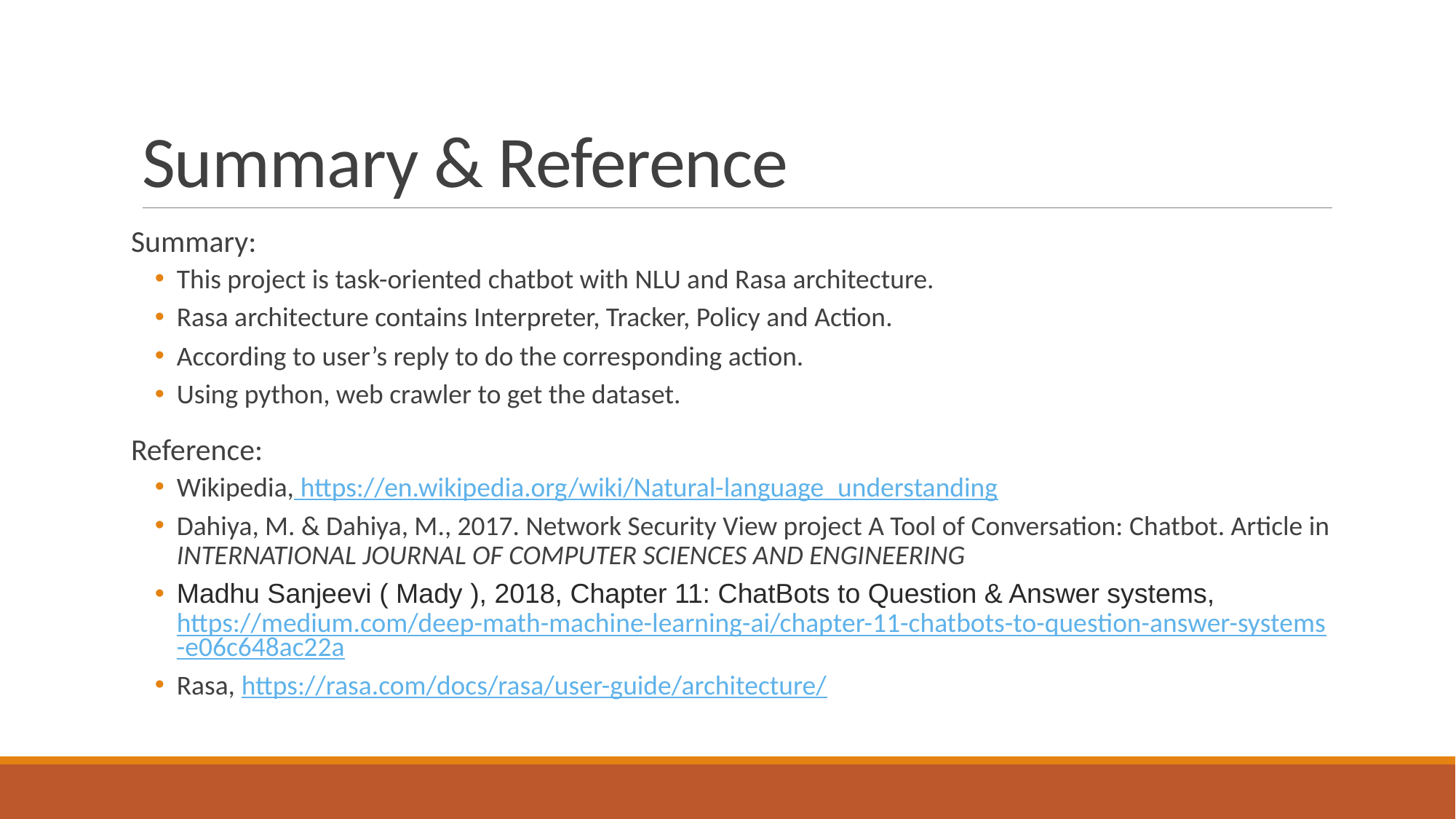

# Summary & Reference
Summary:
This project is task-oriented chatbot with NLU and Rasa architecture.
Rasa architecture contains Interpreter, Tracker, Policy and Action.
According to user’s reply to do the corresponding action.
Using python, web crawler to get the dataset.
Reference:
Wikipedia, https://en.wikipedia.org/wiki/Natural-language_understanding
Dahiya, M. & Dahiya, M., 2017. Network Security View project A Tool of Conversation: Chatbot. Article in INTERNATIONAL JOURNAL OF COMPUTER SCIENCES AND ENGINEERING
Madhu Sanjeevi ( Mady ), 2018, Chapter 11: ChatBots to Question & Answer systems, https://medium.com/deep-math-machine-learning-ai/chapter-11-chatbots-to-question-answer-systems-e06c648ac22a
Rasa, https://rasa.com/docs/rasa/user-guide/architecture/